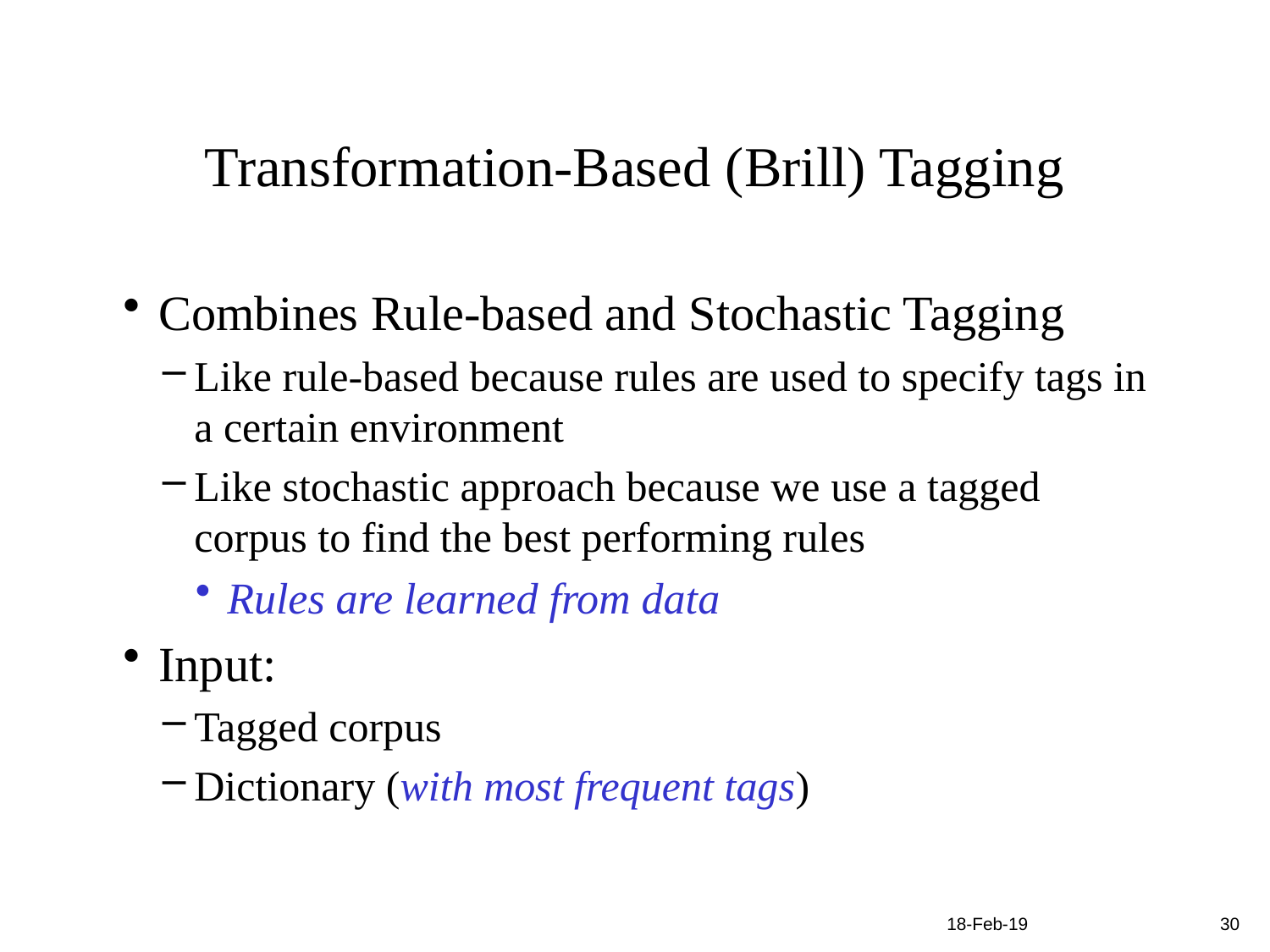

# Transformation-Based (Brill) Tagging
Combines Rule-based and Stochastic Tagging
Like rule-based because rules are used to specify tags in a certain environment
Like stochastic approach because we use a tagged corpus to find the best performing rules
Rules are learned from data
Input:
Tagged corpus
Dictionary (with most frequent tags)
18-Feb-19
30